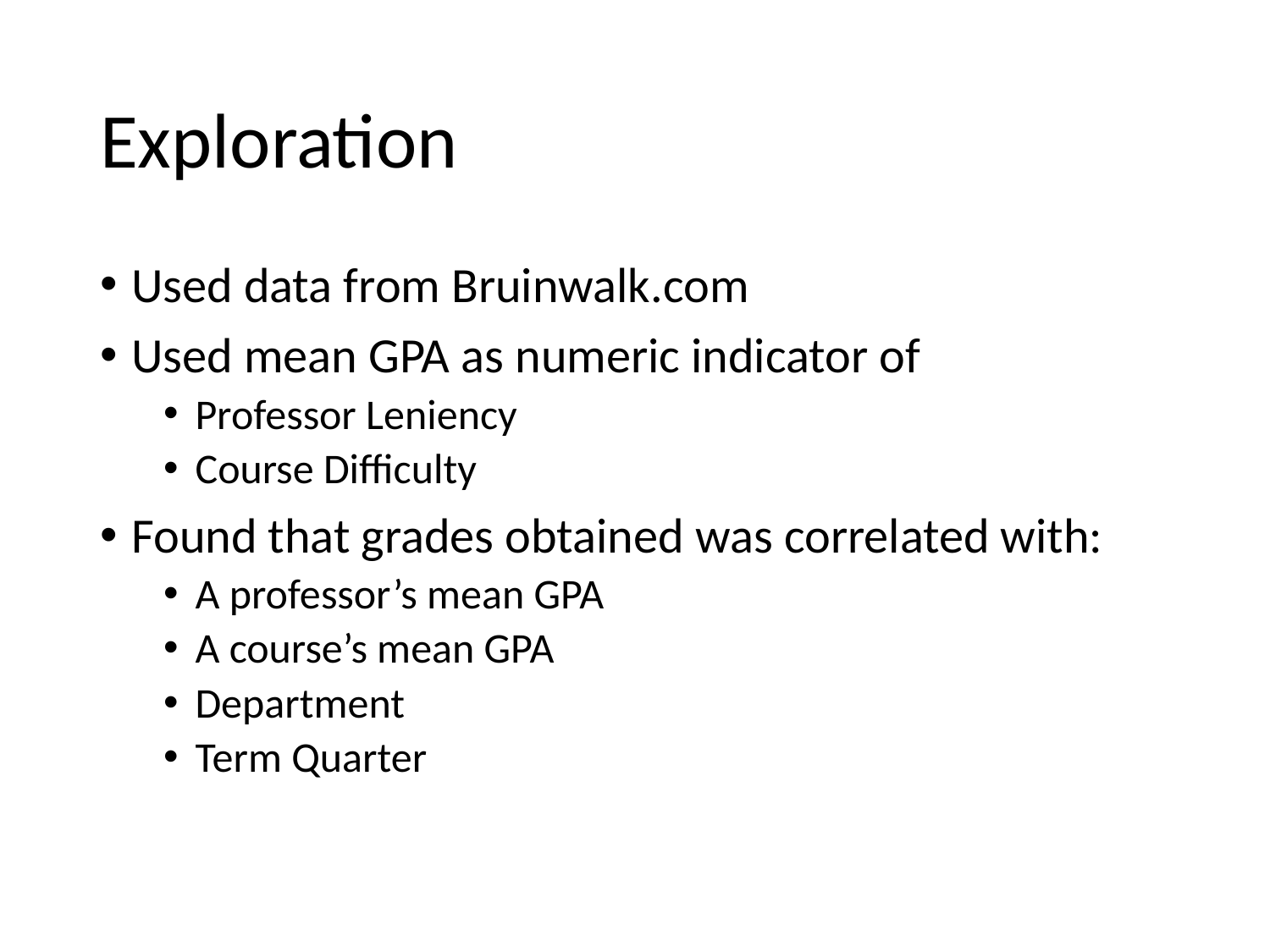

# Exploration
Used data from Bruinwalk.com
Used mean GPA as numeric indicator of
Professor Leniency
Course Difficulty
Found that grades obtained was correlated with:
A professor’s mean GPA
A course’s mean GPA
Department
Term Quarter